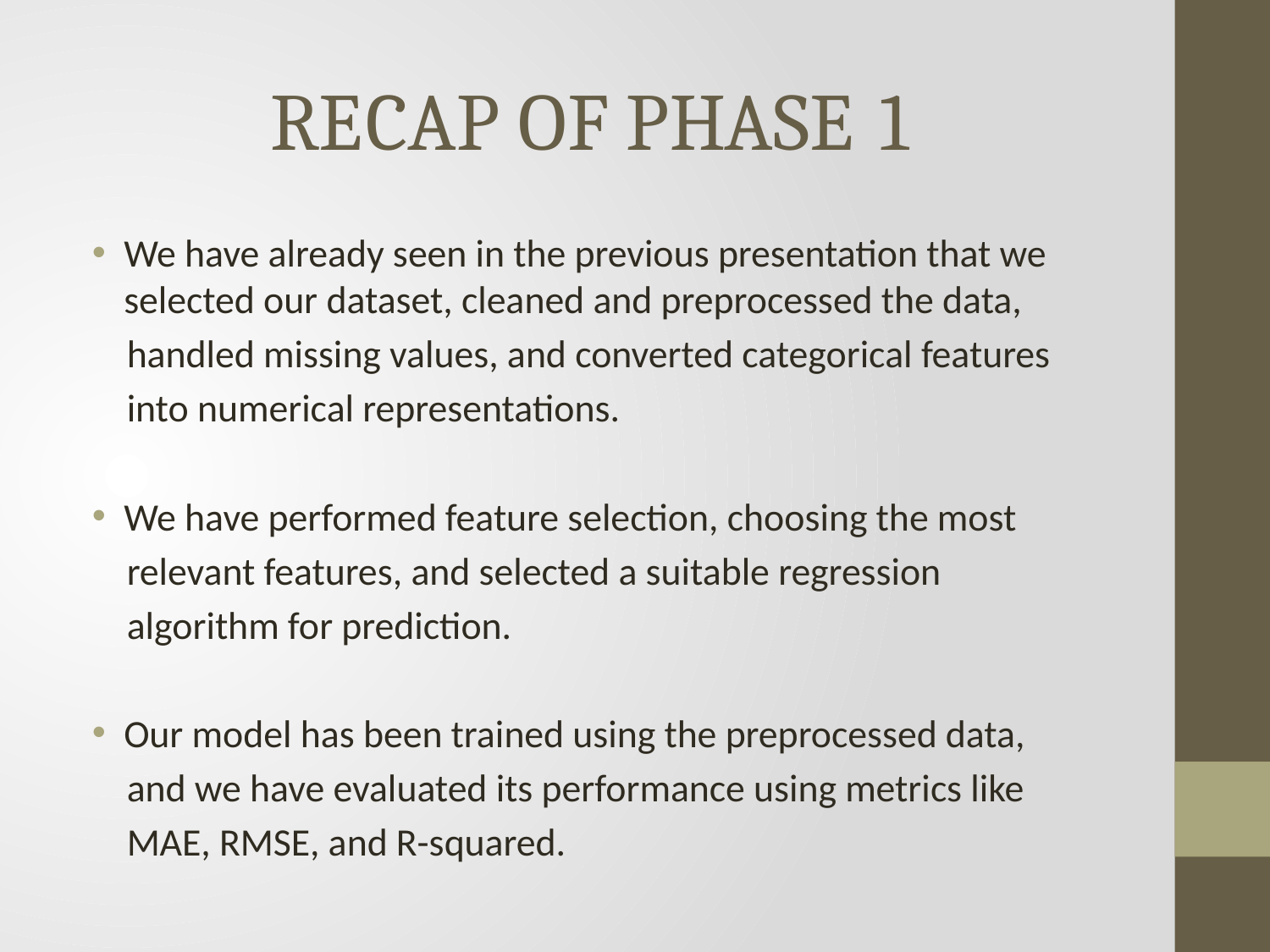

# RECAP OF PHASE 1
We have already seen in the previous presentation that we selected our dataset, cleaned and preprocessed the data,
    handled missing values, and converted categorical features
    into numerical representations.

We have performed feature selection, choosing the most
    relevant features, and selected a suitable regression
    algorithm for prediction.

Our model has been trained using the preprocessed data,
    and we have evaluated its performance using metrics like
    MAE, RMSE, and R-squared.